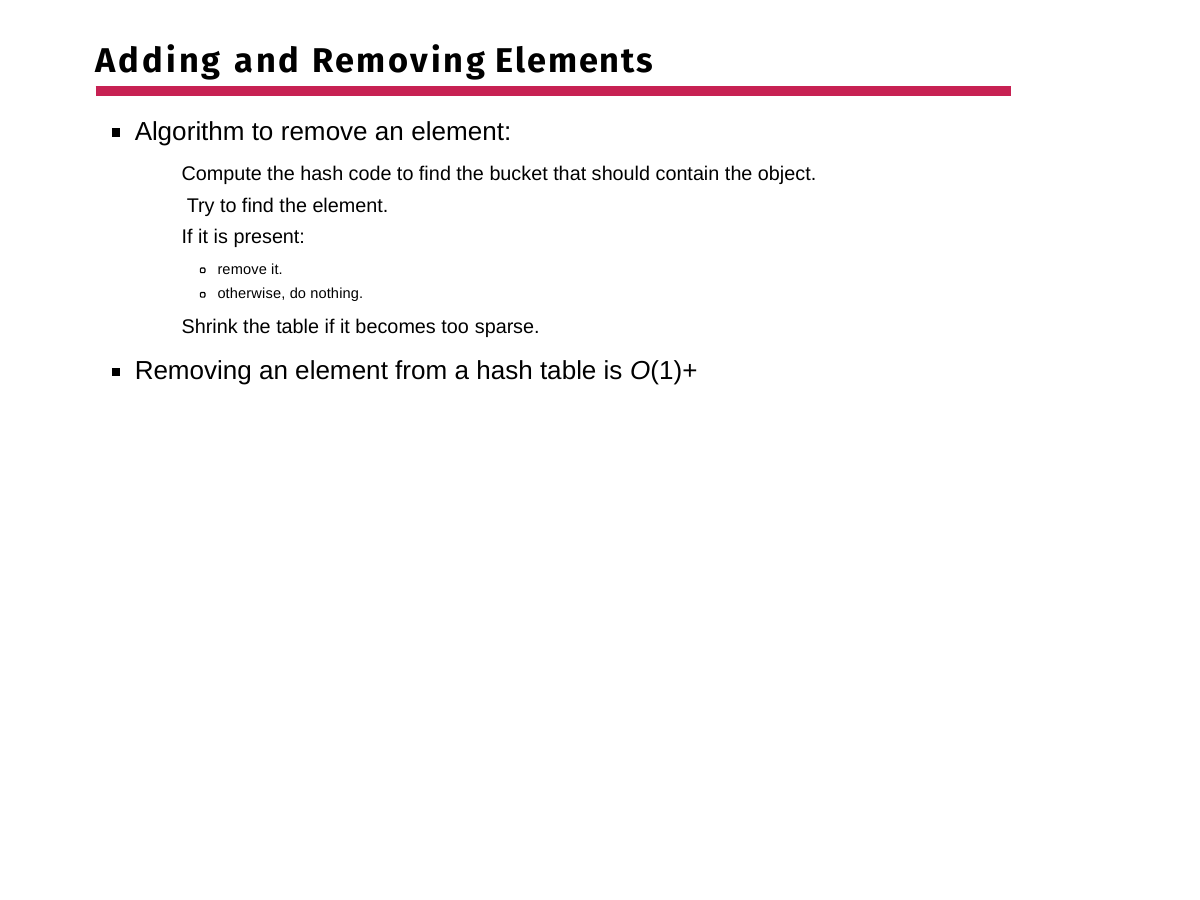

# Adding and Removing Elements
Algorithm to remove an element:
Compute the hash code to find the bucket that should contain the object.  Try to find the element.
If it is present:
remove it.
otherwise, do nothing.
Shrink the table if it becomes too sparse.
Removing an element from a hash table is O(1)+